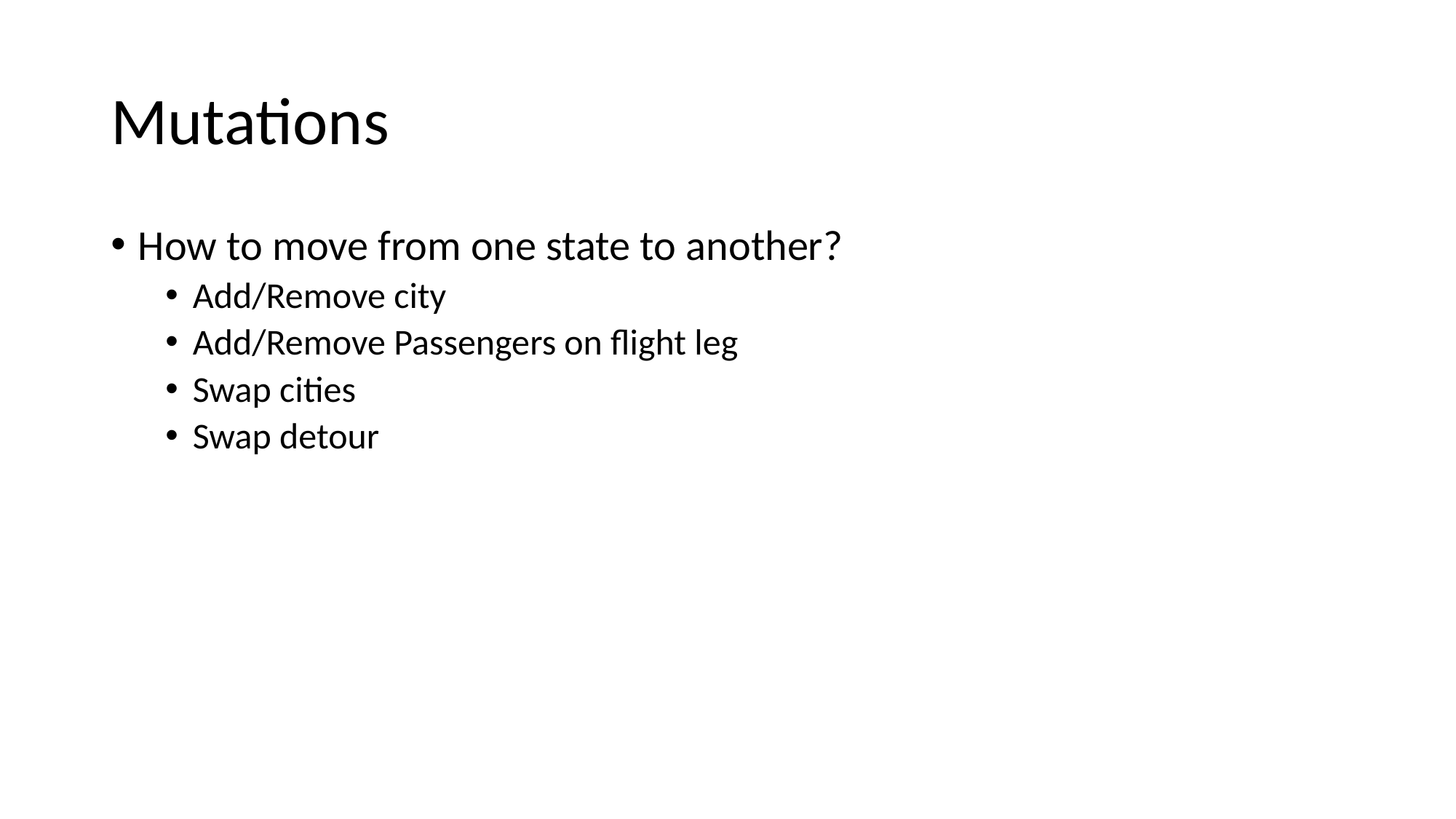

# Mutations
How to move from one state to another?
Add/Remove city
Add/Remove Passengers on flight leg
Swap cities
Swap detour